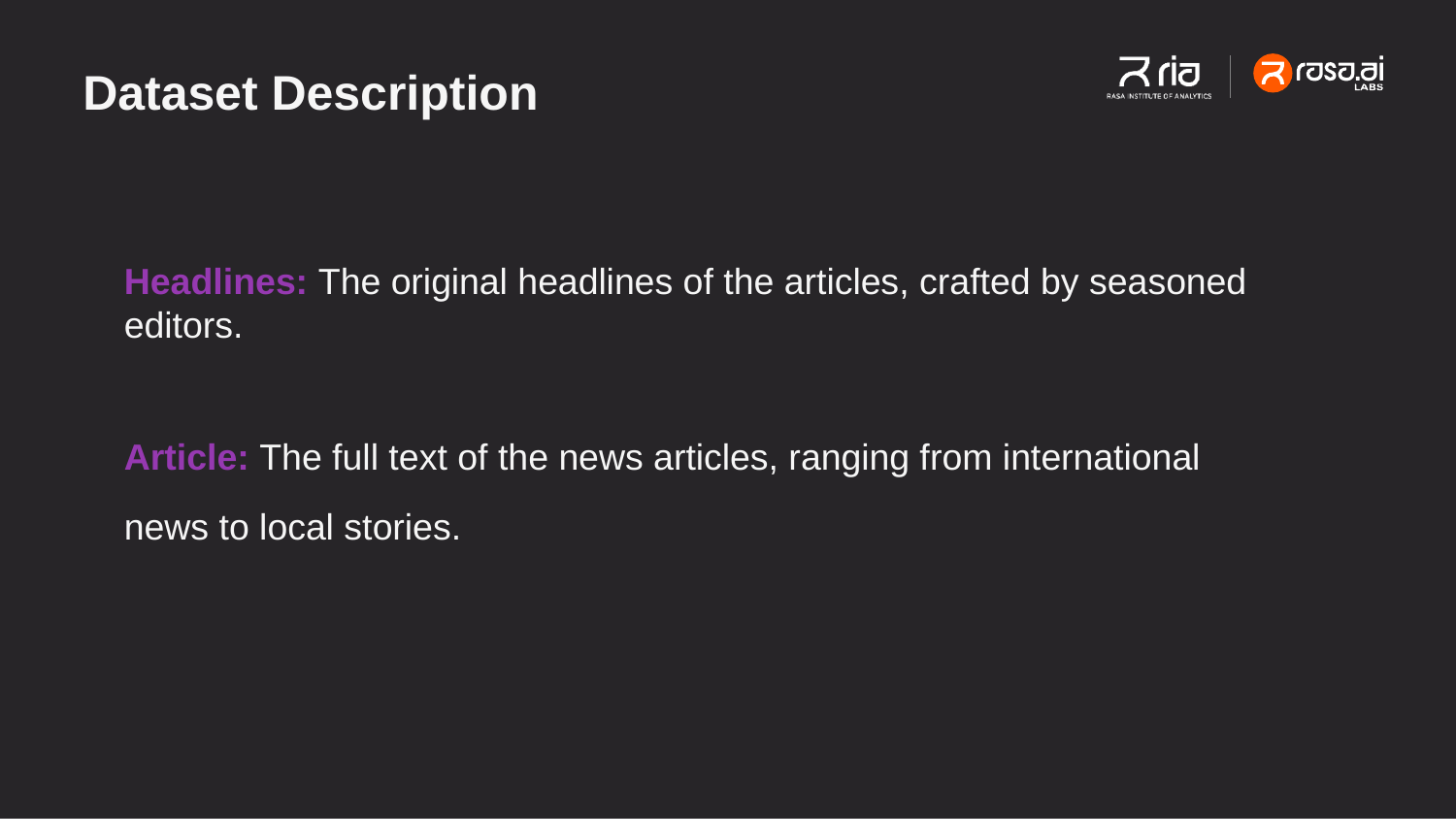

# Dataset Description
Headlines: The original headlines of the articles, crafted by seasoned editors.

Article: The full text of the news articles, ranging from international news to local stories.